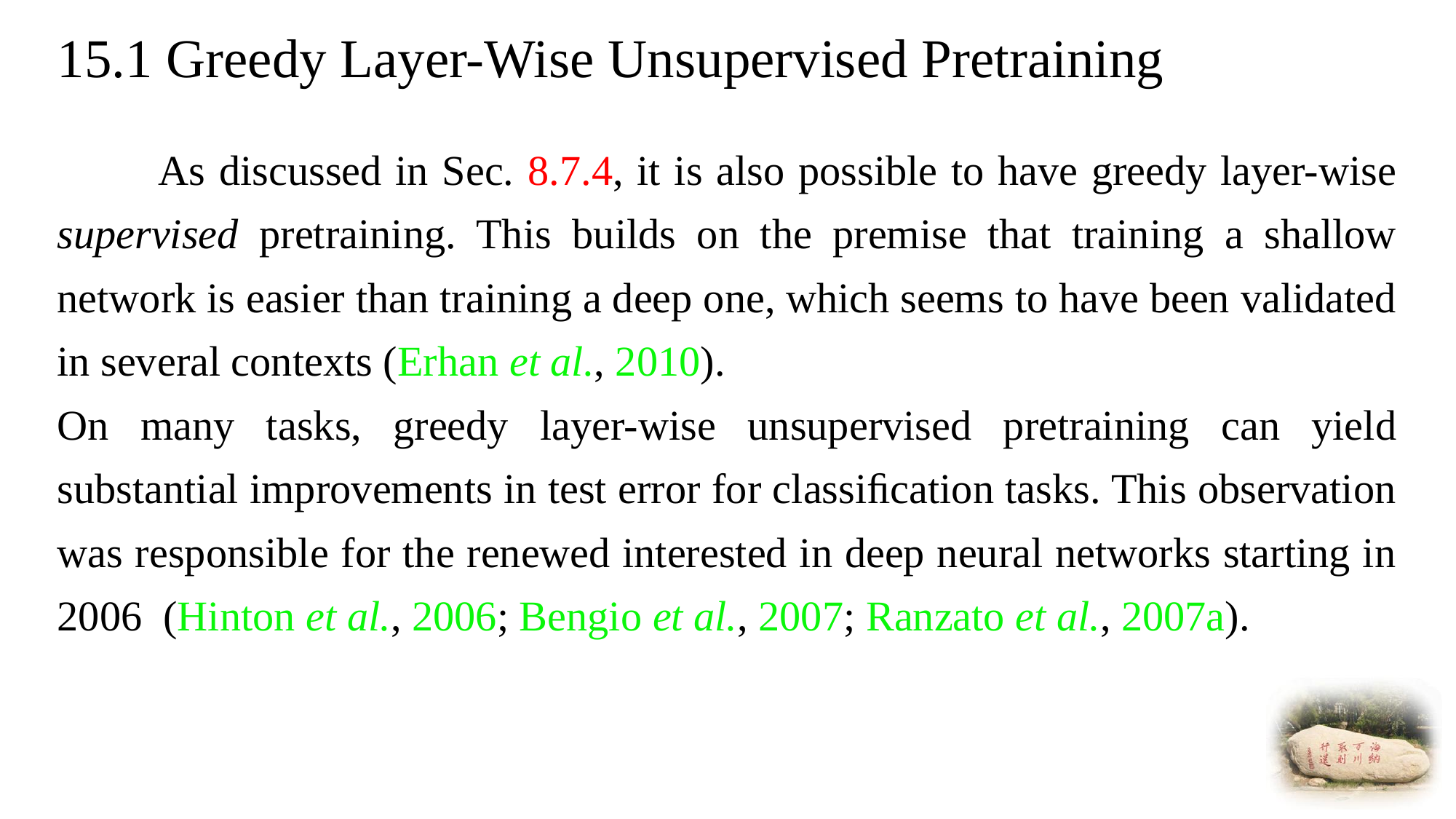

# 15.1 Greedy Layer-Wise Unsupervised Pretraining
　　As discussed in Sec. 8.7.4, it is also possible to have greedy layer-wise supervised pretraining. This builds on the premise that training a shallow network is easier than training a deep one, which seems to have been validated in several contexts (Erhan et al., 2010).
On many tasks, greedy layer-wise unsupervised pretraining can yield substantial improvements in test error for classiﬁcation tasks. This observation was responsible for the renewed interested in deep neural networks starting in 2006  (Hinton et al., 2006; Bengio et al., 2007; Ranzato et al., 2007a).